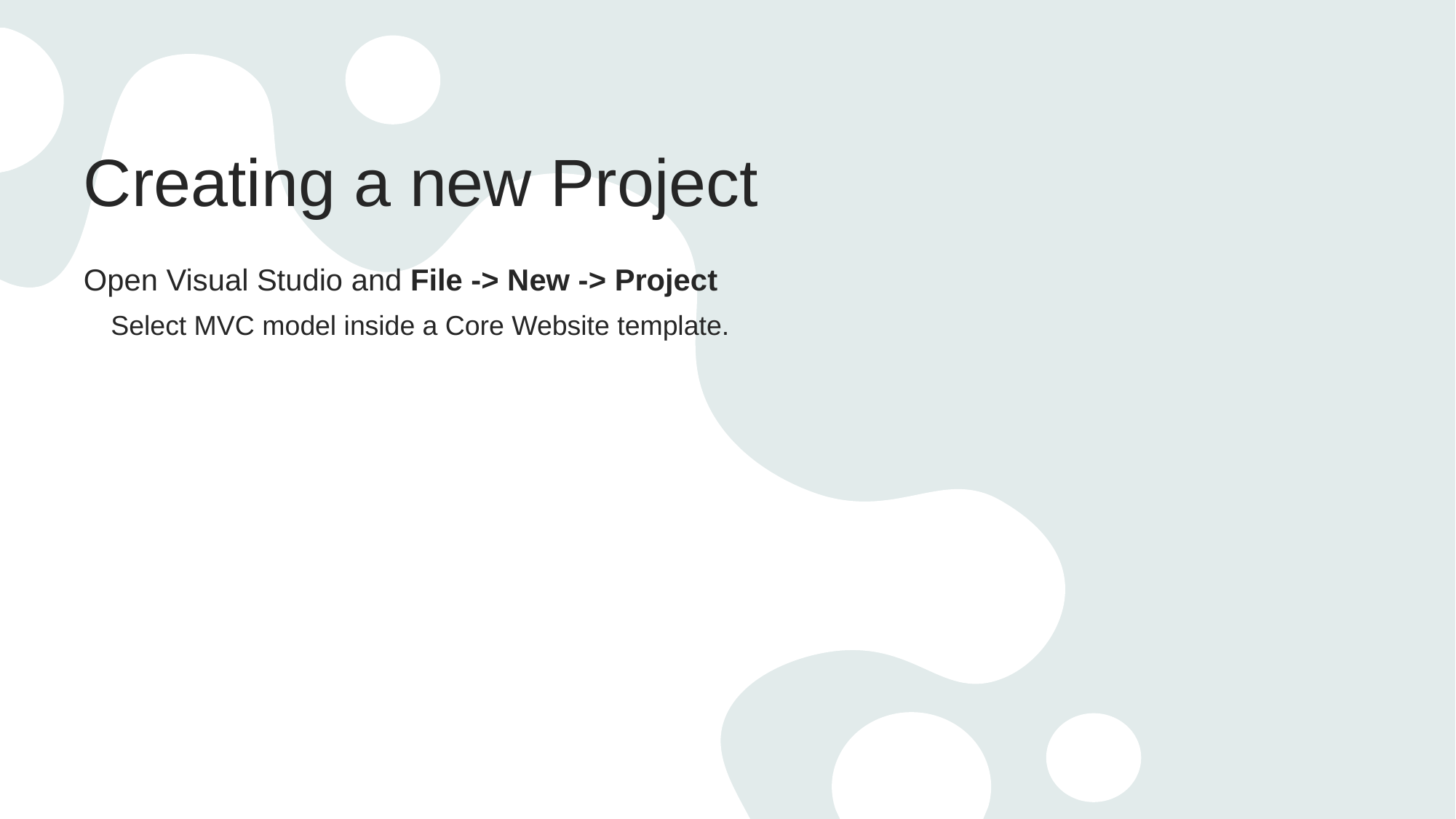

# Creating a new Project
Open Visual Studio and File -> New -> Project
Select MVC model inside a Core Website template.